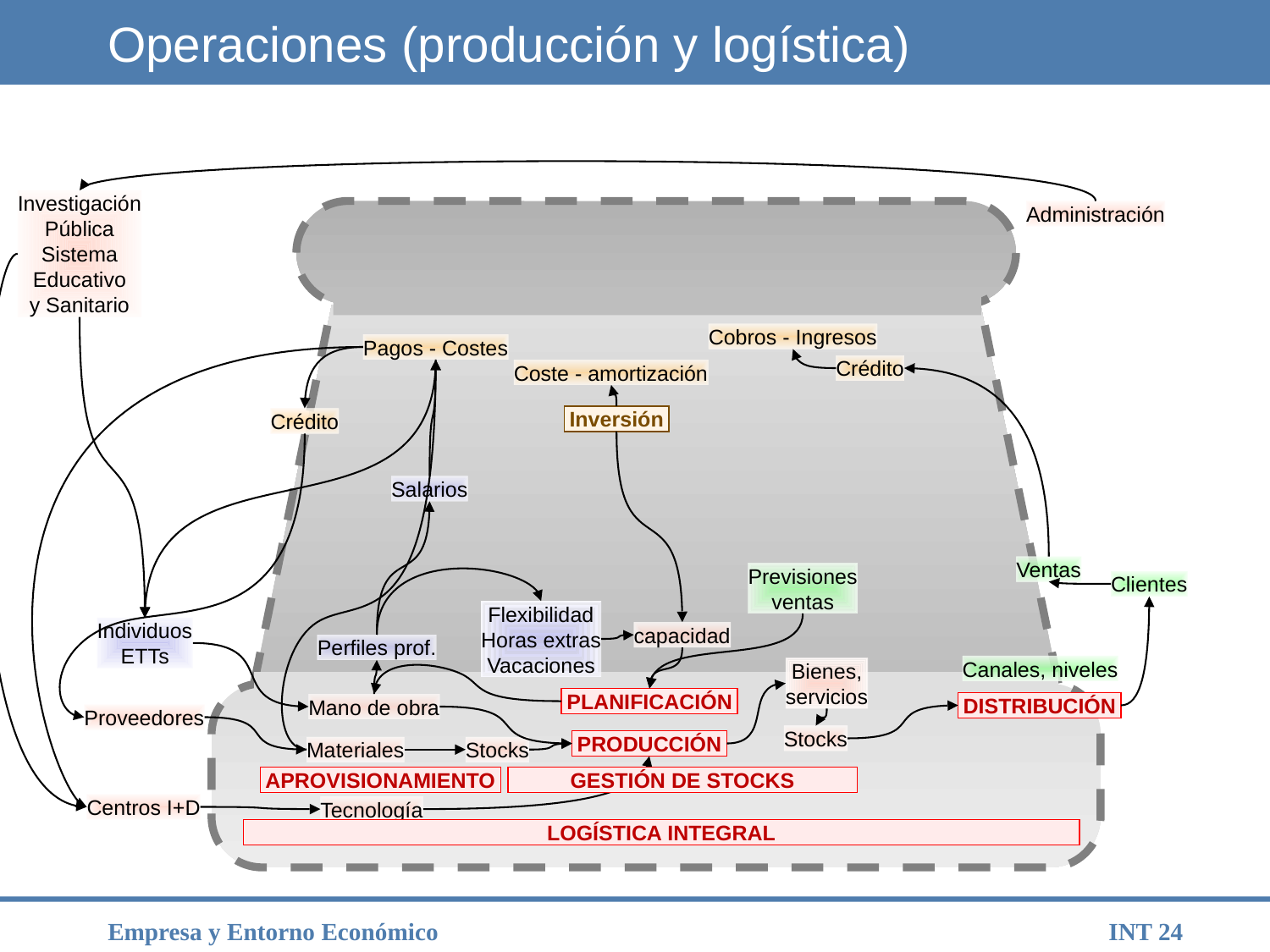

Operaciones (producción y logística)
Investigación
Pública
Sistema
Educativo
y Sanitario

Administración
Cobros - Ingresos
Pagos - Costes
Crédito
Coste - amortización
Inversión
Crédito
Salarios
Ventas
Previsiones
ventas
Clientes
Flexibilidad
Horas extras
Vacaciones
Individuos
ETTs
capacidad
Perfiles prof.
Canales, niveles
Bienes,
servicios
PLANIFICACIÓN
DISTRIBUCIÓN
Mano de obra
Proveedores
Stocks
PRODUCCIÓN
Materiales
Stocks
APROVISIONAMIENTO
GESTIÓN DE STOCKS
Centros I+D
Tecnología
LOGÍSTICA INTEGRAL